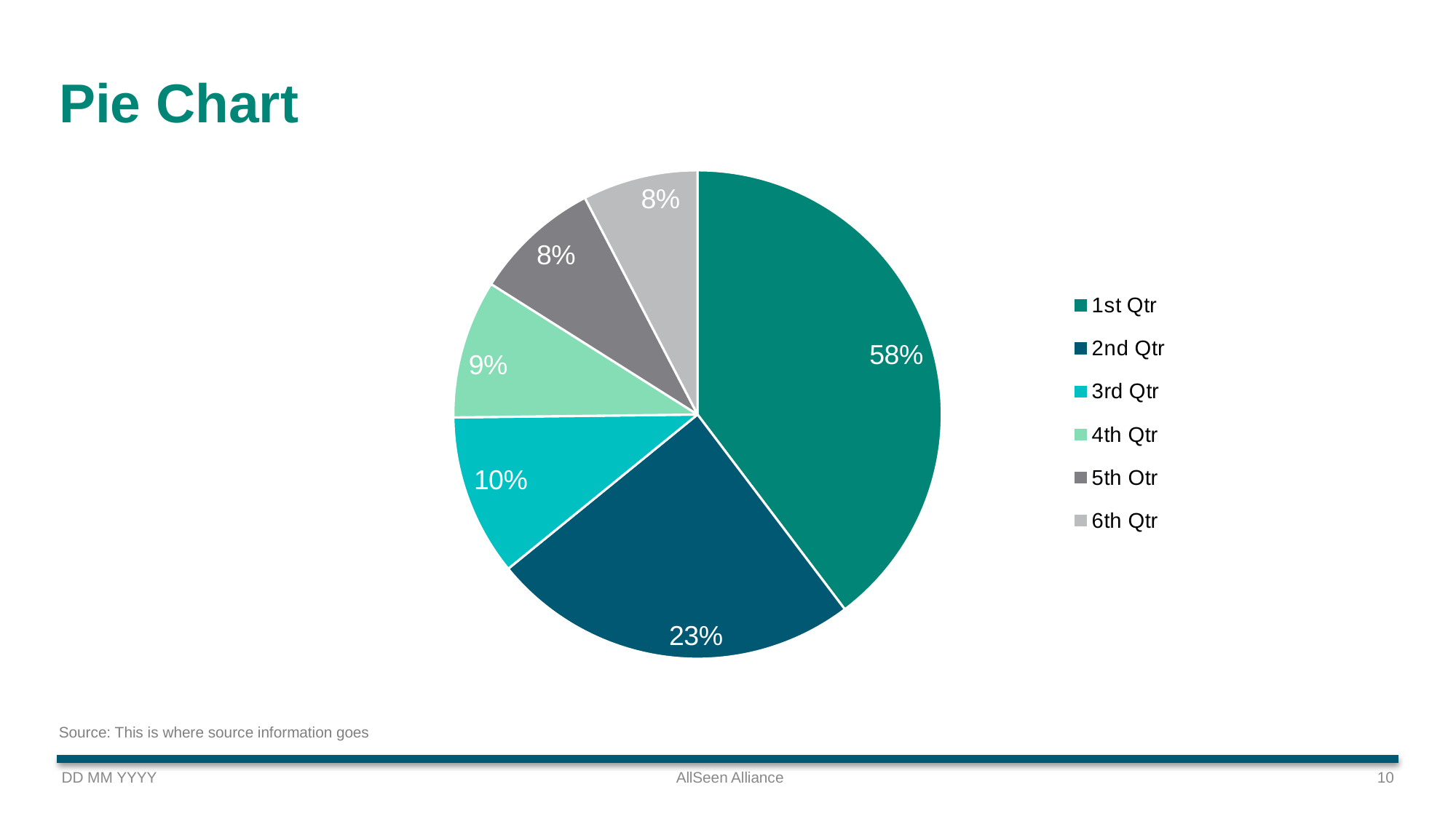

# Pie Chart

### Chart

| Category | Sales |
|---|---|
| 1st Qtr | 5.2 |
| 2nd Qtr | 3.2 |
| 3rd Qtr | 1.4 |
| 4th Qtr | 1.2 |
| 5th Otr | 1.1 |
| 6th Qtr | 1.0 |
Source: This is where source information goes